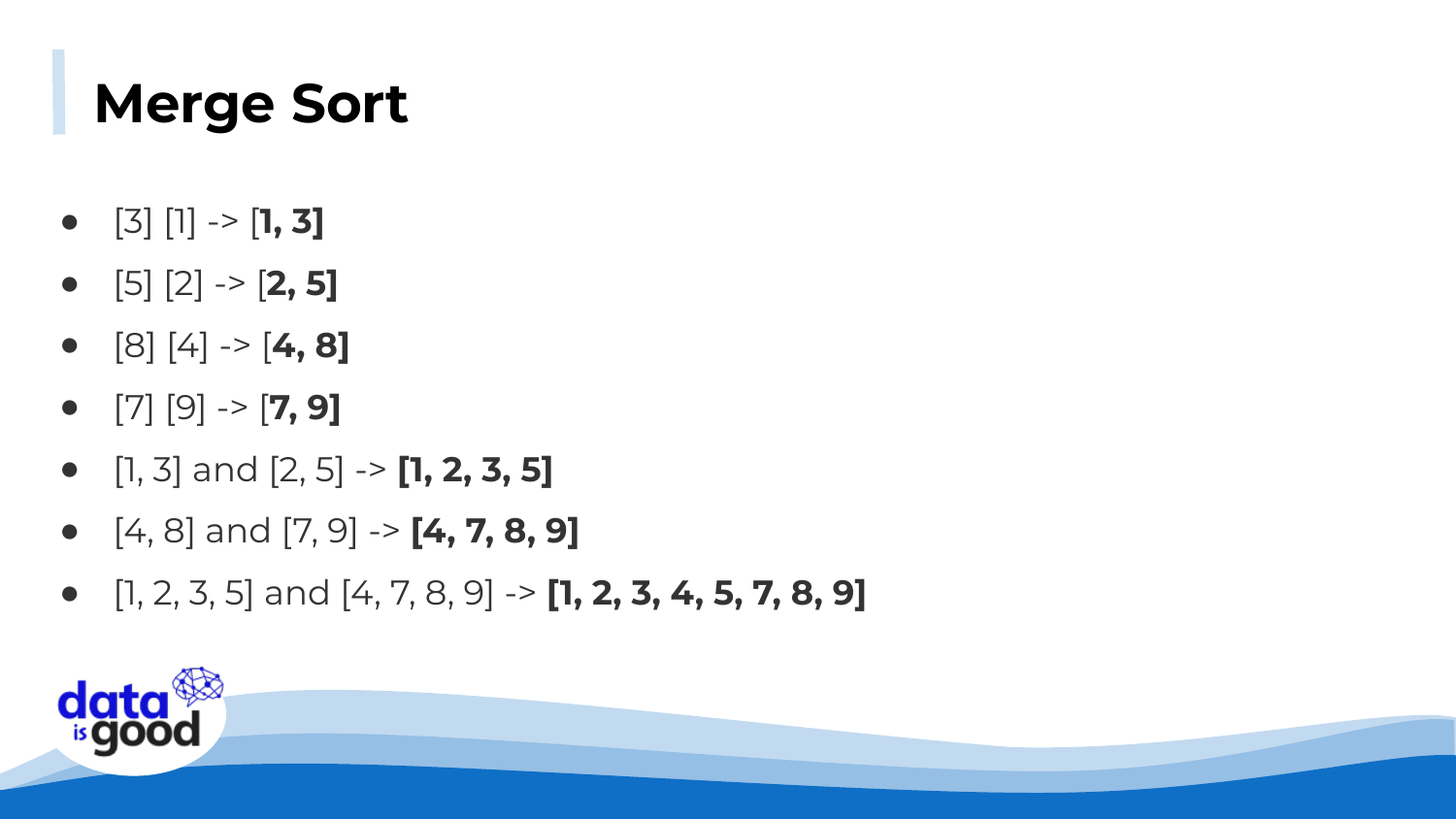

Merge Sort
[3] [1] -> [1, 3]
[5] [2] -> [2, 5]
[8] [4] -> [4, 8]
[7] [9] -> [7, 9]
[1, 3] and [2, 5] -> [1, 2, 3, 5]
[4, 8] and [7, 9] -> [4, 7, 8, 9]
[1, 2, 3, 5] and [4, 7, 8, 9] -> [1, 2, 3, 4, 5, 7, 8, 9]